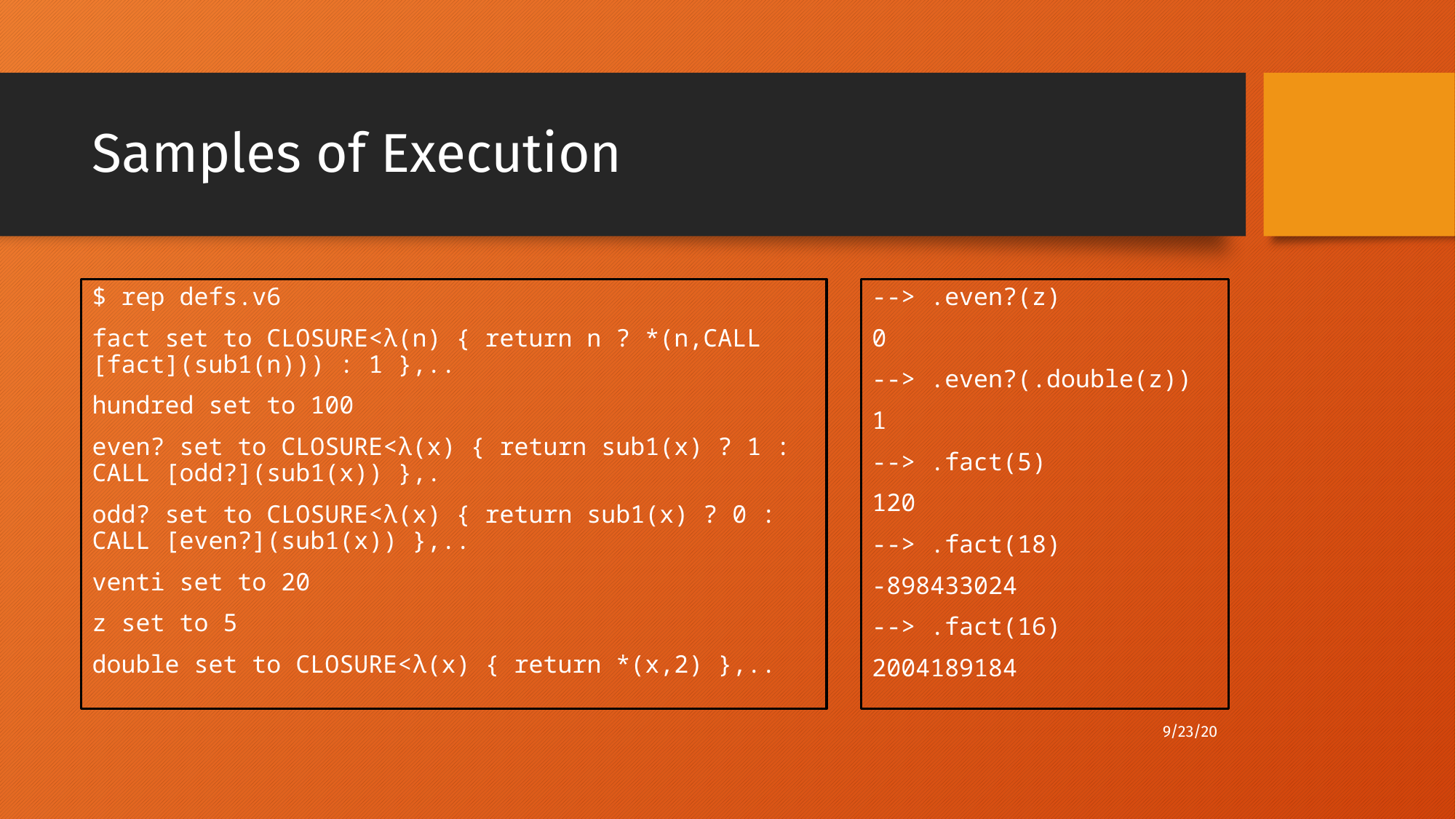

# Samples of Execution
$ rep defs.v6
fact set to CLOSURE<λ(n) { return n ? *(n,CALL [fact](sub1(n))) : 1 },..
hundred set to 100
even? set to CLOSURE<λ(x) { return sub1(x) ? 1 : CALL [odd?](sub1(x)) },.
odd? set to CLOSURE<λ(x) { return sub1(x) ? 0 : CALL [even?](sub1(x)) },..
venti set to 20
z set to 5
double set to CLOSURE<λ(x) { return *(x,2) },..
--> .even?(z)
0
--> .even?(.double(z))
1
--> .fact(5)
120
--> .fact(18)
-898433024
--> .fact(16)
2004189184
9/23/20